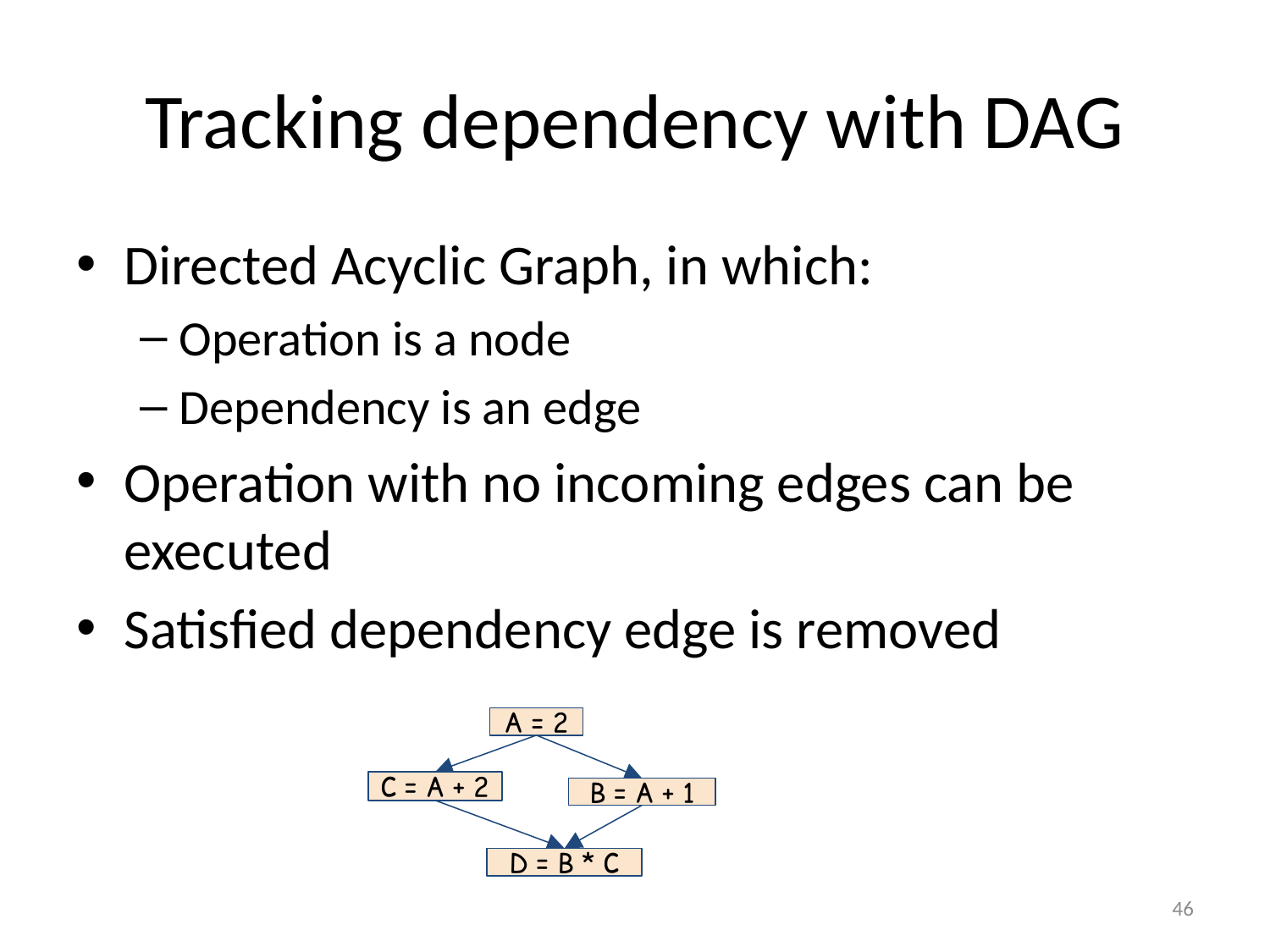

# Tracking dependency with DAG
Directed Acyclic Graph, in which:
Operation is a node
Dependency is an edge
Operation with no incoming edges can be executed
Satisfied dependency edge is removed
A = 2
C = A + 2
B = A + 1
D = B * C
46